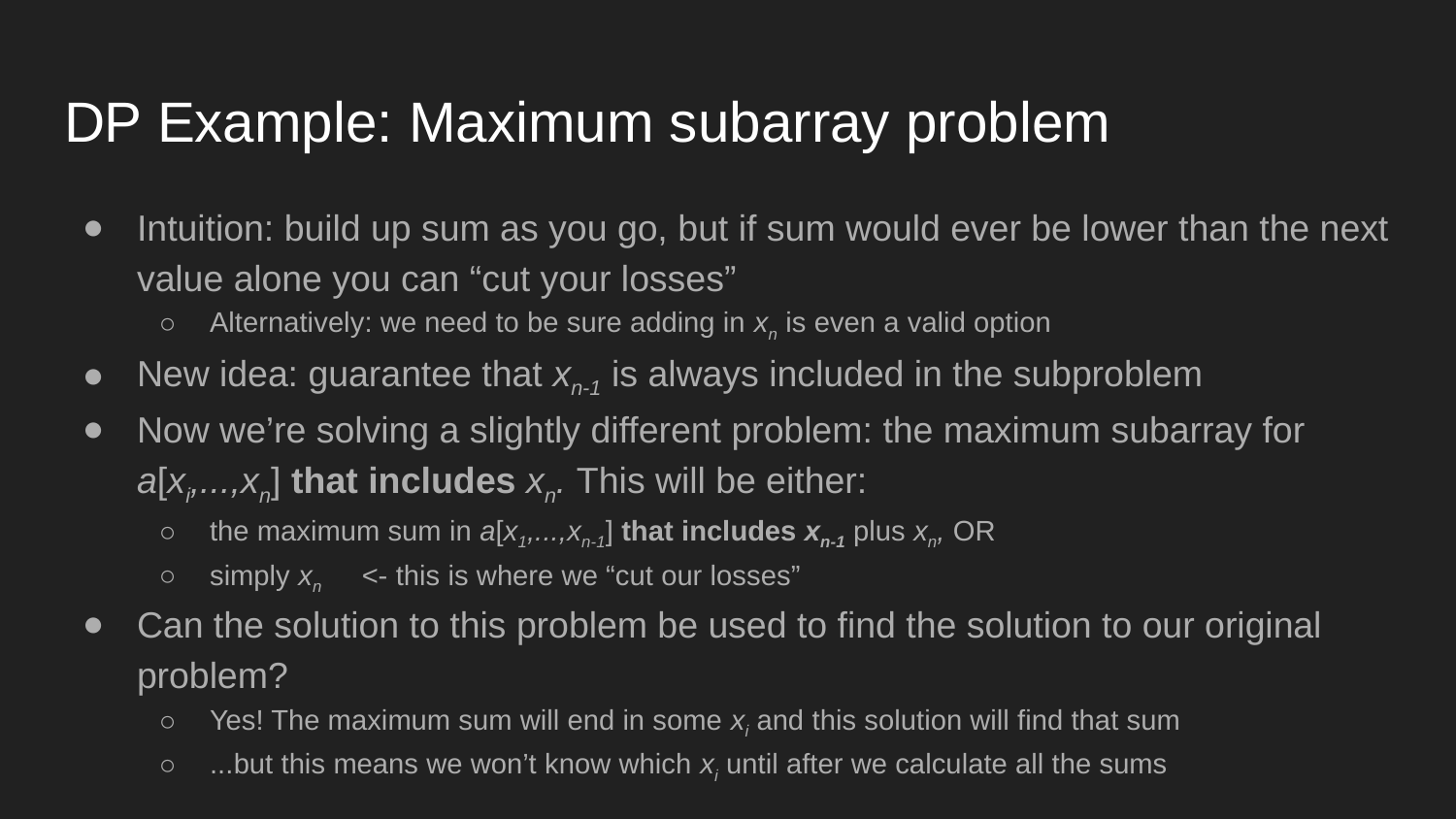

# DP Example: Maximum subarray problem

Intuition: build up sum as you go, but if sum would ever be lower than the next value alone you can “cut your losses”
Alternatively: we need to be sure adding in xn is even a valid option
New idea: guarantee that xn-1 is always included in the subproblem
Now we’re solving a slightly different problem: the maximum subarray for a[xi,...,xn] that includes xn. This will be either:
the maximum sum in a[x1,...,xn-1] that includes xn-1 plus xn, OR
simply xn     <- this is where we “cut our losses”
Can the solution to this problem be used to find the solution to our original problem?
Yes! The maximum sum will end in some xi and this solution will find that sum
...but this means we won’t know which xi until after we calculate all the sums